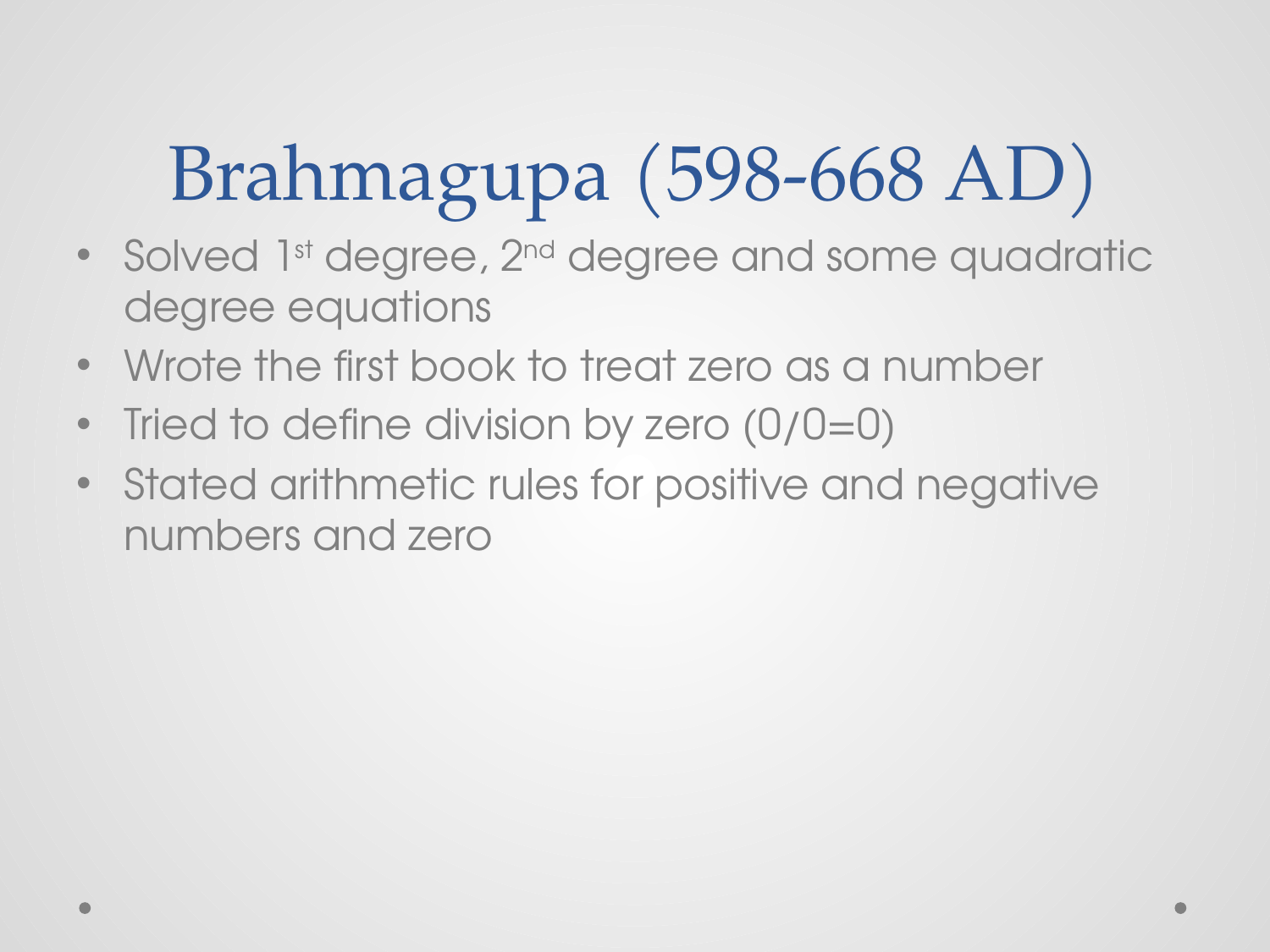

# Brahmagupa (598-668 AD)
Solved 1st degree, 2nd degree and some quadratic degree equations
Wrote the first book to treat zero as a number
Tried to define division by zero (0/0=0)
Stated arithmetic rules for positive and negative numbers and zero